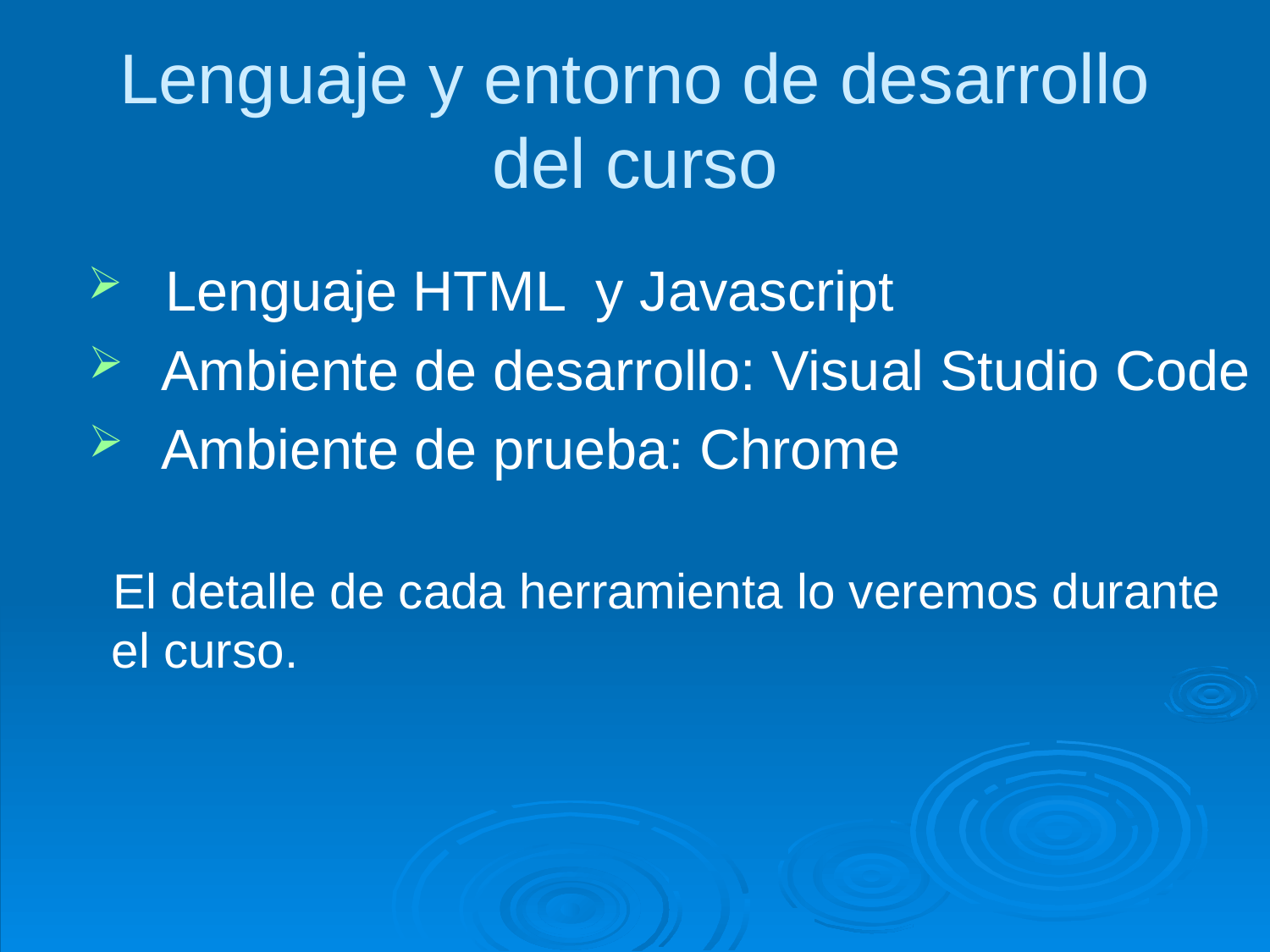

# Lenguaje y entorno de desarrollo del curso
 Lenguaje HTML  y Javascript
Ambiente de desarrollo: Visual Studio Code
Ambiente de prueba: Chrome

El detalle de cada herramienta lo veremos durante el curso.